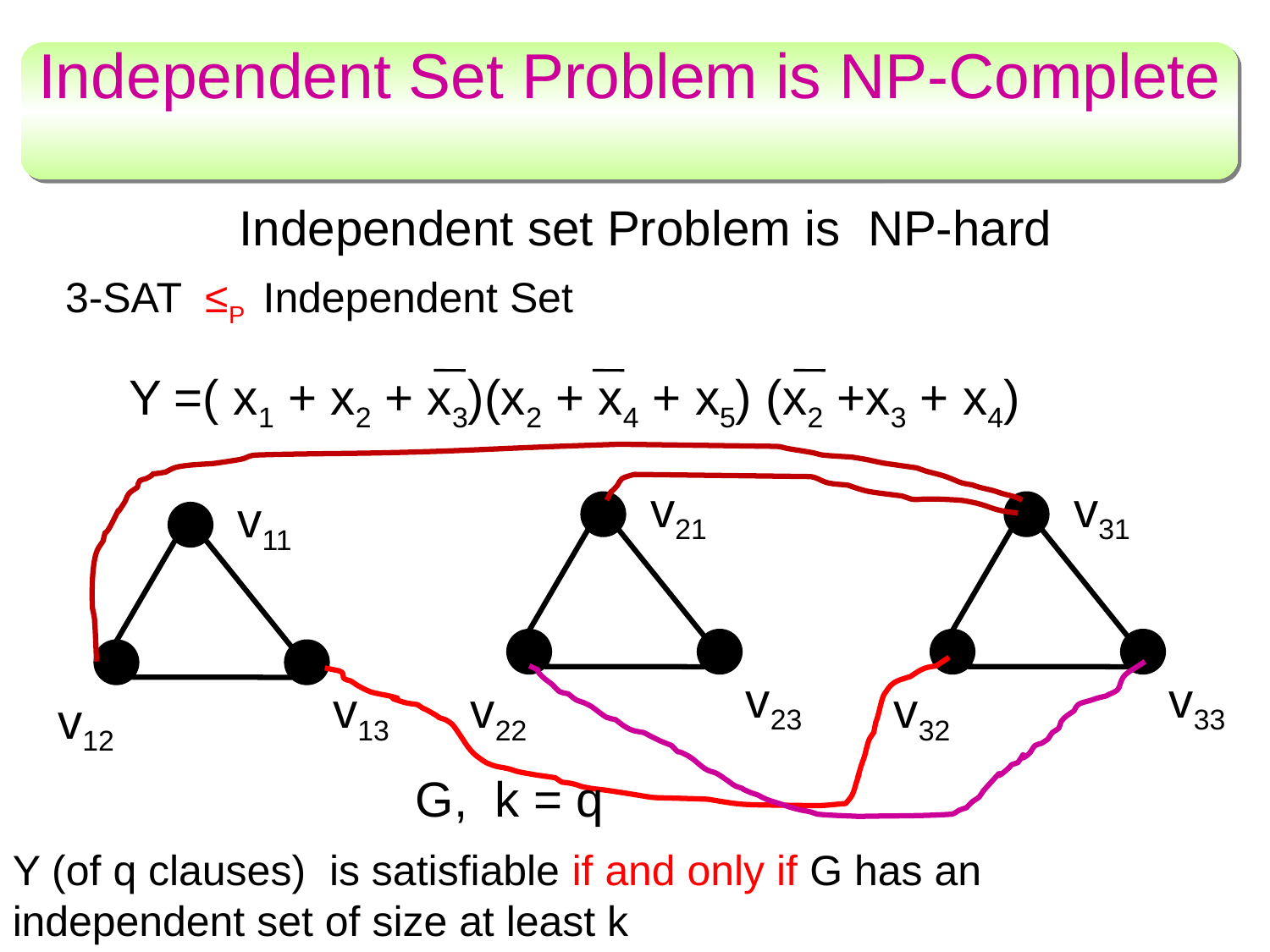

# Independent Set Problem is NP-Complete
Independent set Problem is  NP-hard
3-SAT  ≤P  Independent Set
Y =( x1 + x2 + x3)(x2 + x4 + x5) (x2 +x3 + x4)

v21

v23
v22
v31

v33
v32

v11

v13
v12

G,  k = q
Y (of q clauses)  is satisfiable if and only if G has an independent set of size at least k